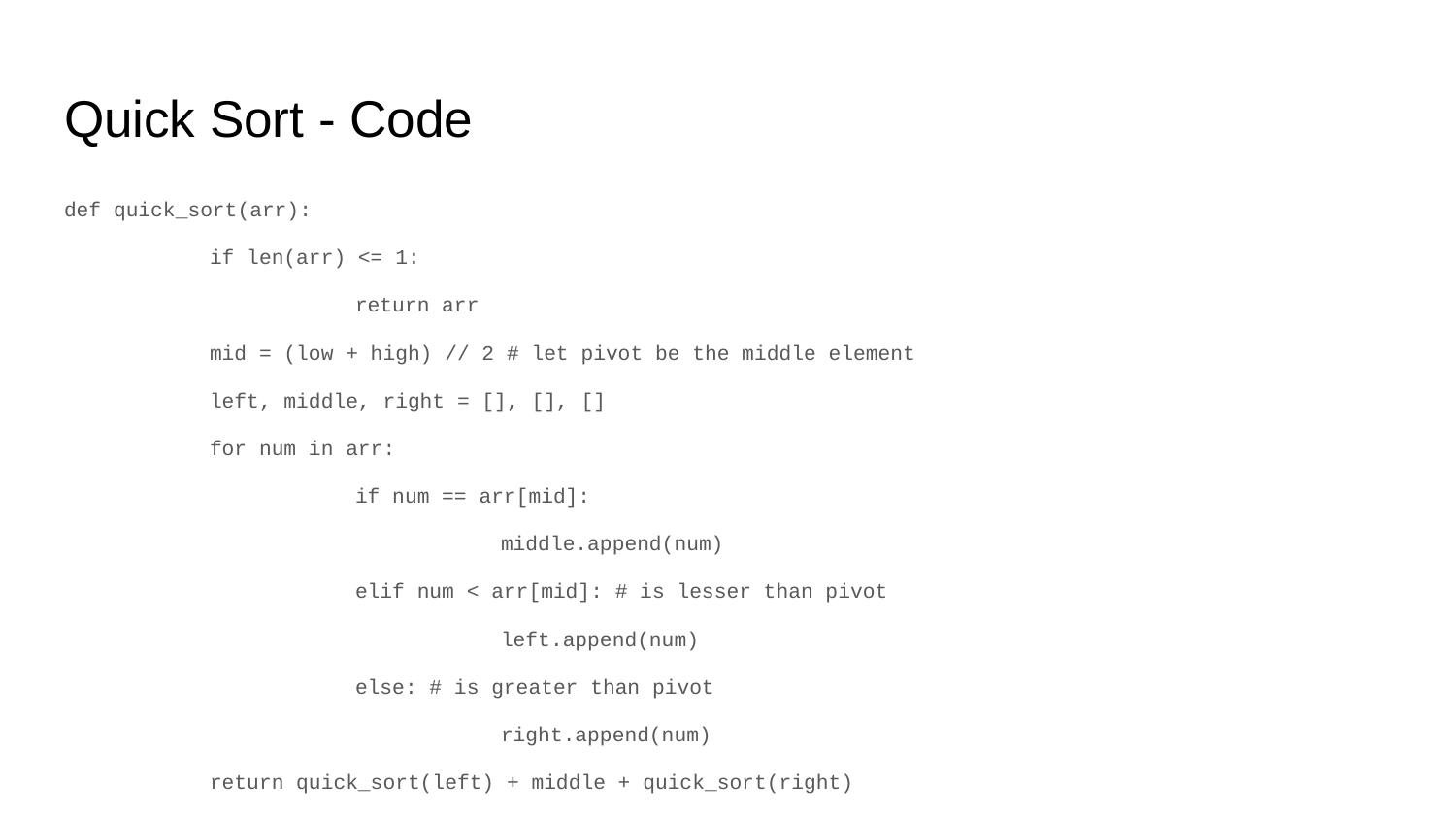

# Quick Sort - Code
def quick_sort(arr):
	if len(arr) <= 1:
		return arr
	mid = (low + high) // 2 # let pivot be the middle element
	left, middle, right = [], [], []
	for num in arr:
		if num == arr[mid]:
			middle.append(num)
		elif num < arr[mid]: # is lesser than pivot
			left.append(num)
		else: # is greater than pivot
			right.append(num)
	return quick_sort(left) + middle + quick_sort(right)